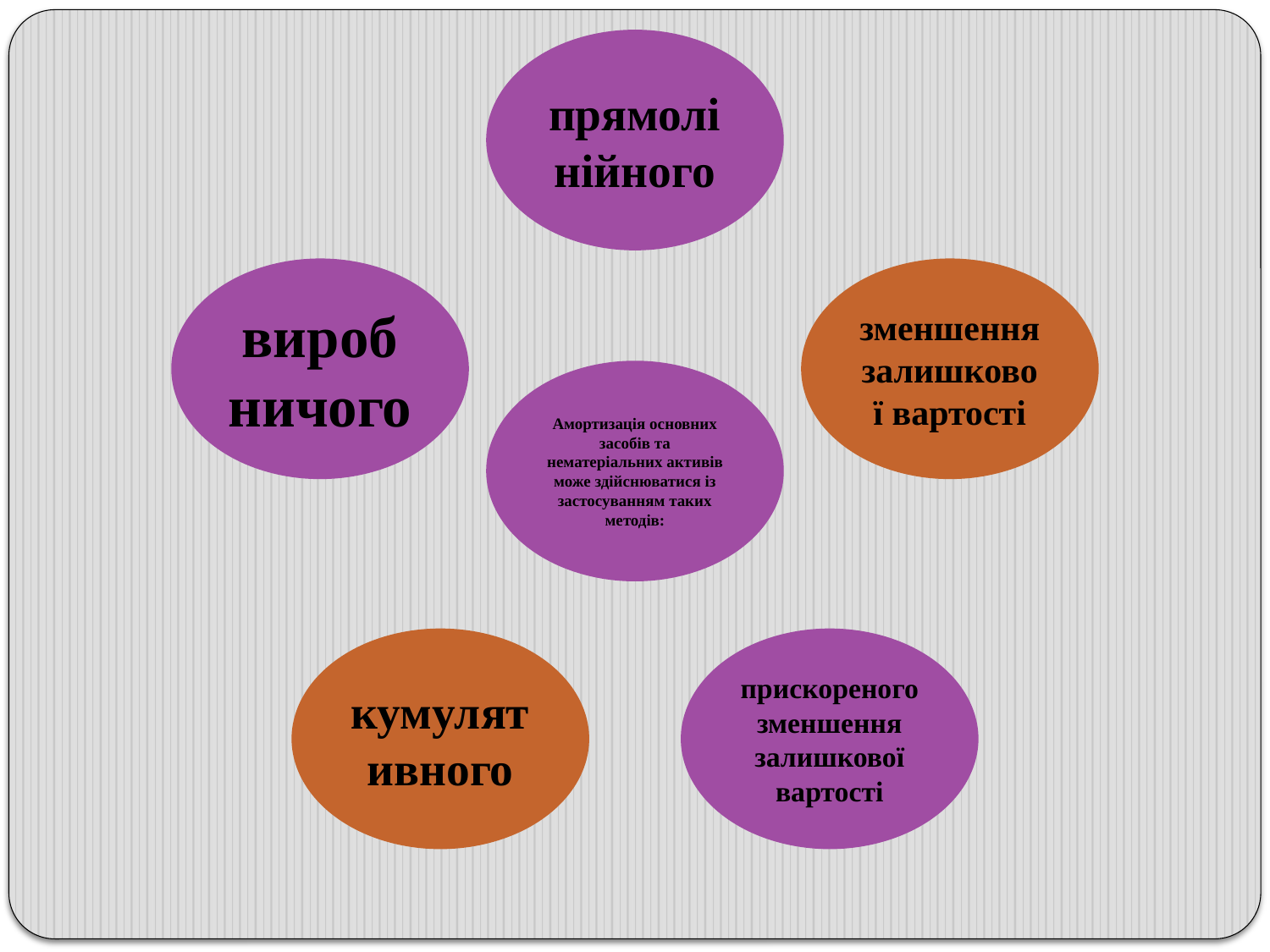

Амортизація основних засобів та нематеріальних активів може здійснюватися із застосуванням таких методів:
прямолінійного
зменшення залишкової вартості
прискореного зменшення залишкової вартості
виробничого
кумулятивного